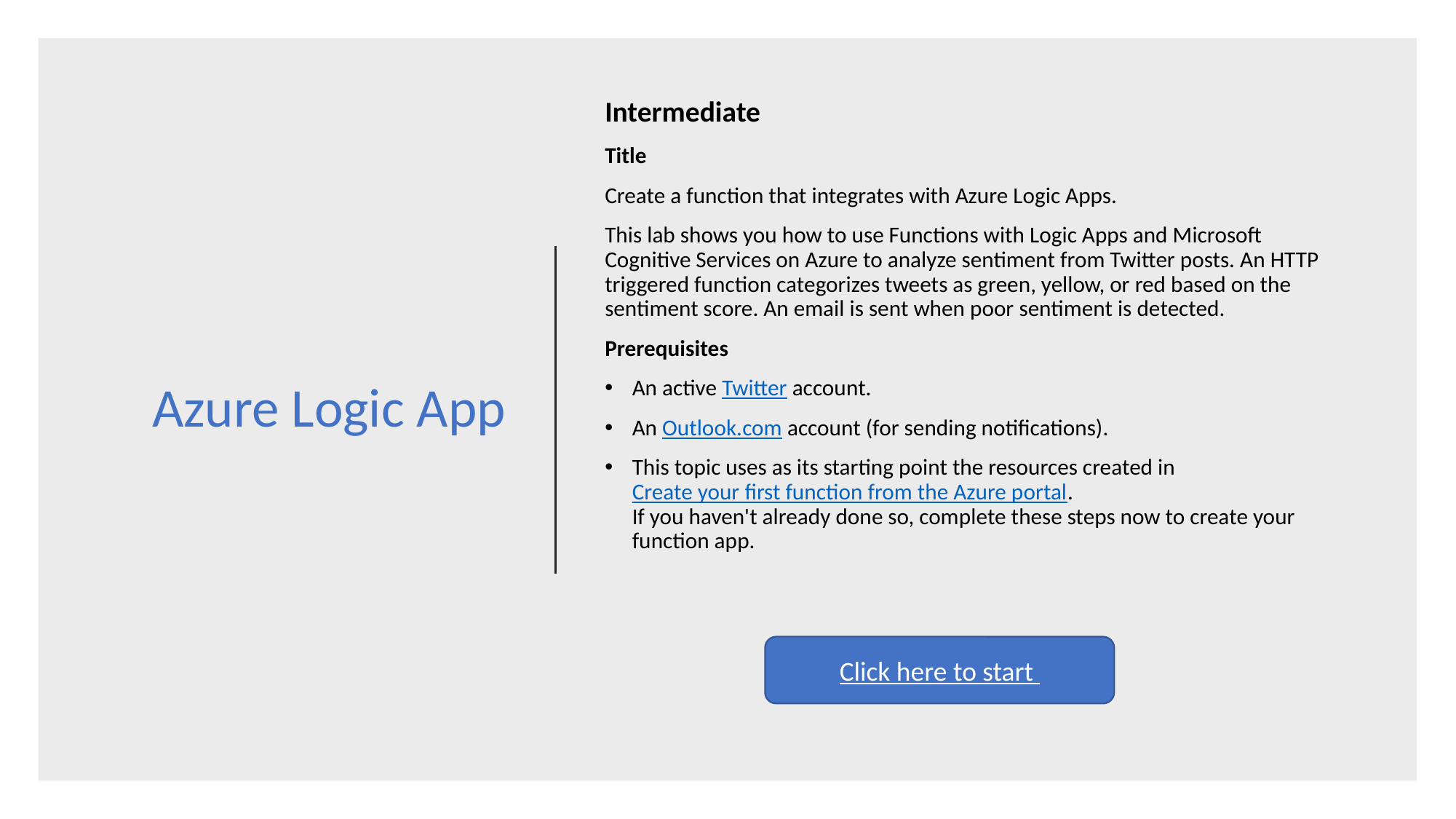

Intermediate
Title
Create a function that integrates with Azure Logic Apps.
This lab shows you how to use Functions with Logic Apps and Microsoft Cognitive Services on Azure to analyze sentiment from Twitter posts. An HTTP triggered function categorizes tweets as green, yellow, or red based on the sentiment score. An email is sent when poor sentiment is detected.
Prerequisites
An active Twitter account.
An Outlook.com account (for sending notifications).
This topic uses as its starting point the resources created in Create your first function from the Azure portal.
If you haven't already done so, complete these steps now to create your function app.

# Azure Logic App
Click here to start